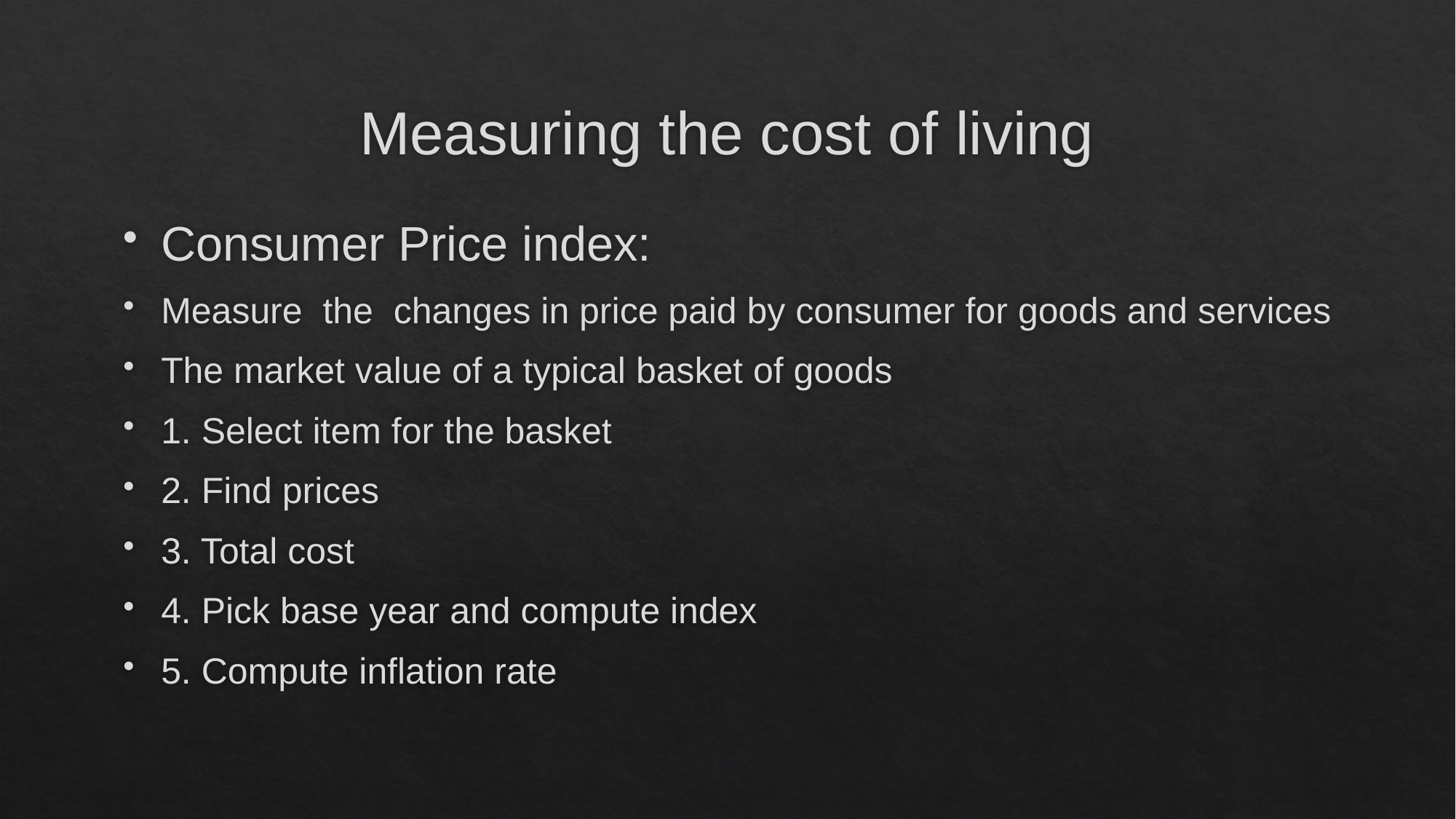

# Measuring the cost of living
Consumer Price index:
Measure  the  changes in price paid by consumer for goods and services
The market value of a typical basket of goods
1. Select item for the basket
2. Find prices
3. Total cost
4. Pick base year and compute index
5. Compute inflation rate